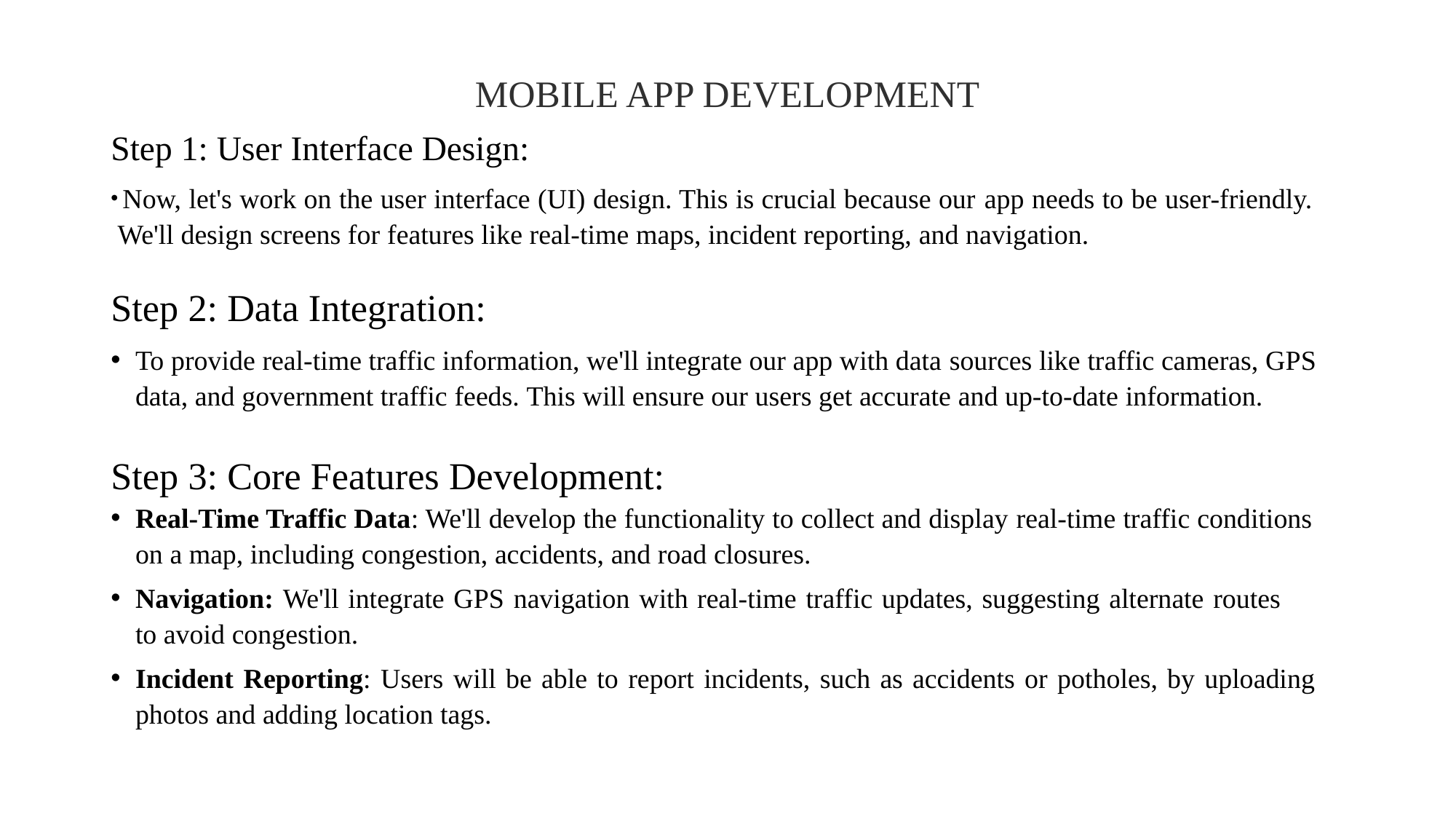

# MOBILE APP DEVELOPMENT
Step 1: User Interface Design:
 Now, let's work on the user interface (UI) design. This is crucial because our app needs to be user-friendly. We'll design screens for features like real-time maps, incident reporting, and navigation.

Step 2: Data Integration:
To provide real-time traffic information, we'll integrate our app with data sources like traffic cameras, GPS data, and government traffic feeds. This will ensure our users get accurate and up-to-date information.

Step 3: Core Features Development:
Real-Time Traffic Data: We'll develop the functionality to collect and display real-time traffic conditions on a map, including congestion, accidents, and road closures.
Navigation: We'll integrate GPS navigation with real-time traffic updates, suggesting alternate routes to avoid congestion.
Incident Reporting: Users will be able to report incidents, such as accidents or potholes, by uploading photos and adding location tags.